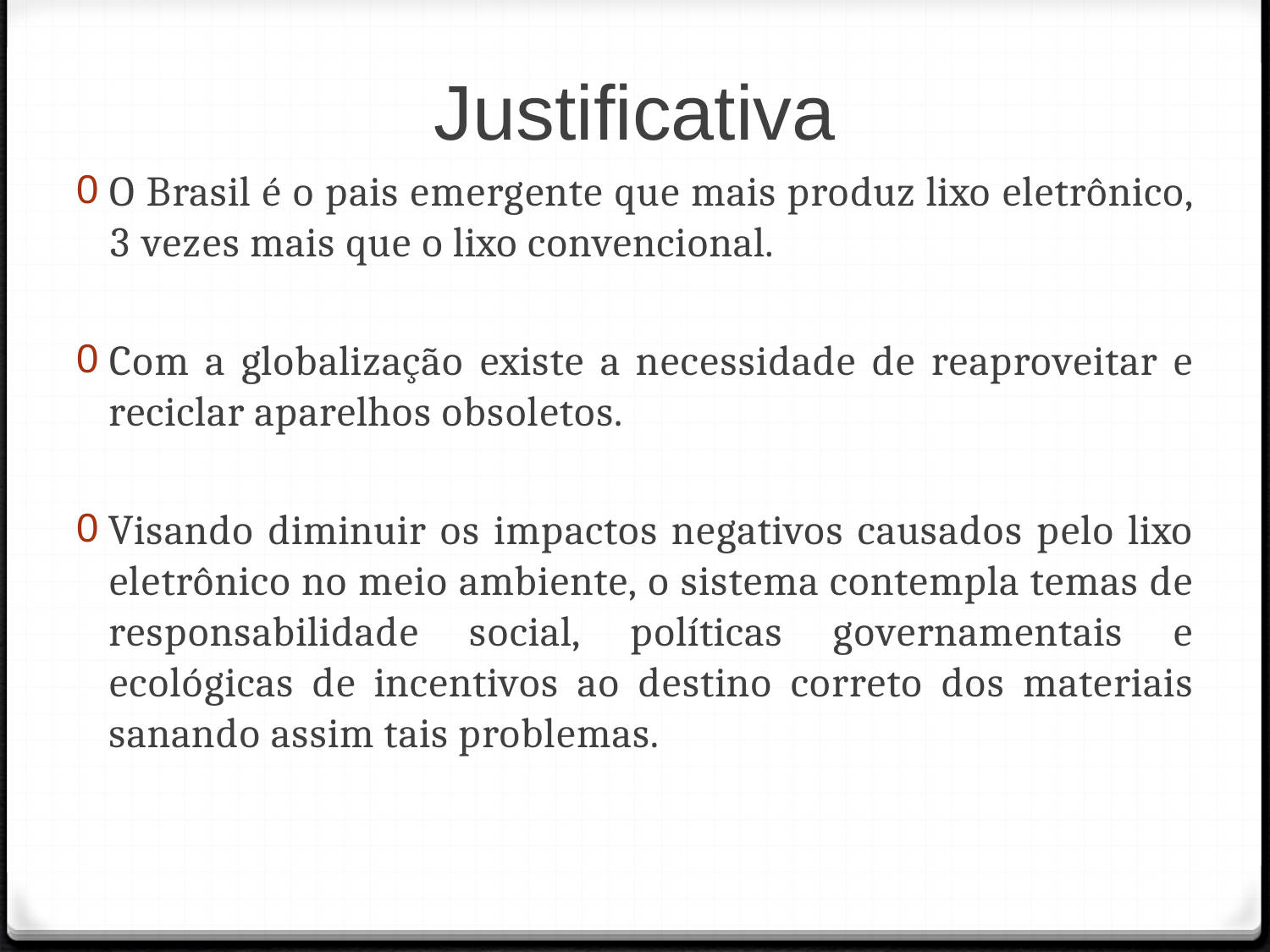

Justificativa
O Brasil é o pais emergente que mais produz lixo eletrônico, 3 vezes mais que o lixo convencional.

Com a globalização existe a necessidade de reaproveitar e reciclar aparelhos obsoletos.

Visando diminuir os impactos negativos causados pelo lixo eletrônico no meio ambiente, o sistema contempla temas de responsabilidade social, políticas governamentais e ecológicas de incentivos ao destino correto dos materiais sanando assim tais problemas.